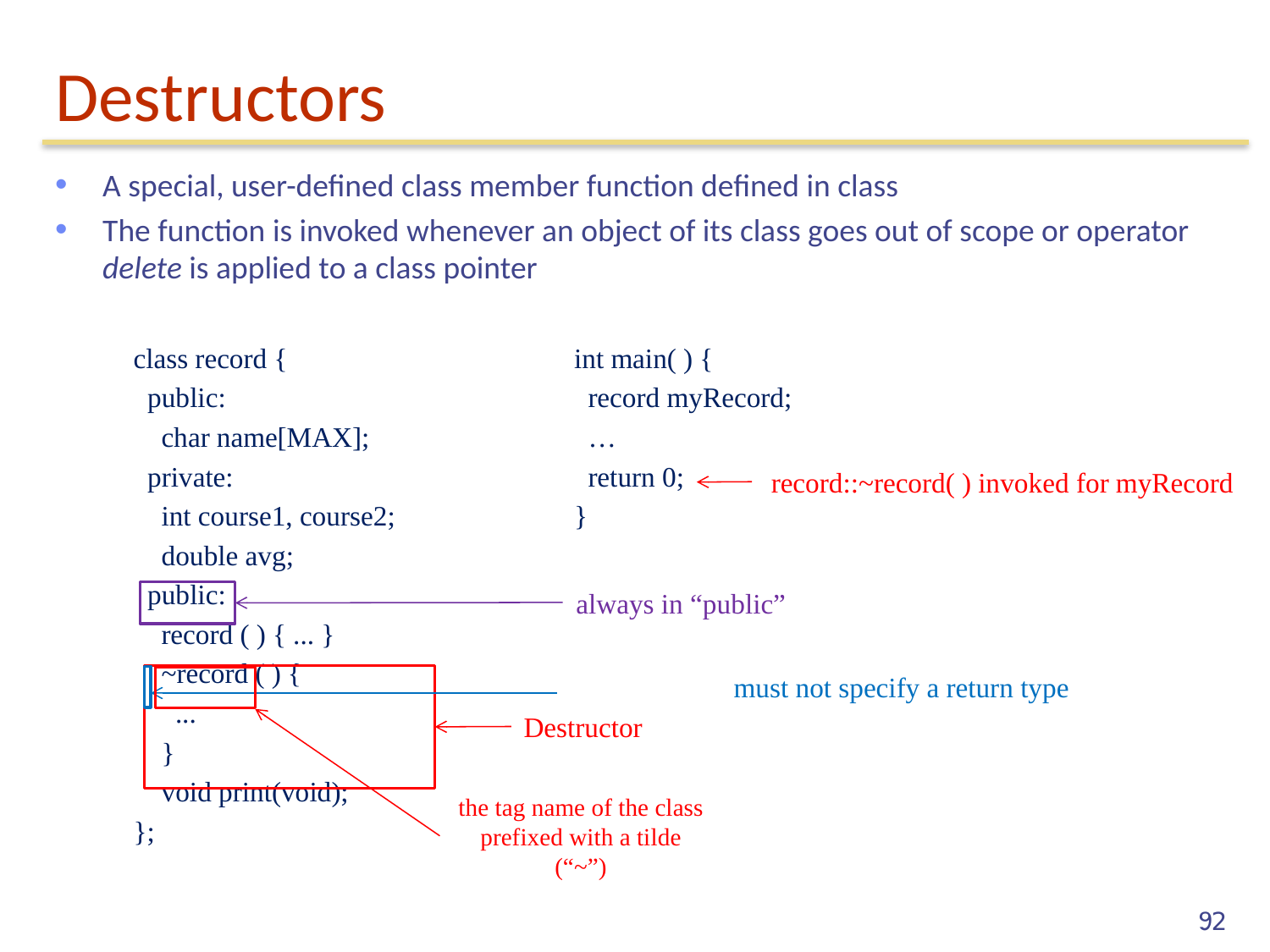

# Destructors
A special, user-defined class member function defined in class
The function is invoked whenever an object of its class goes out of scope or operator delete is applied to a class pointer
class record {
  public:
    char name[MAX];
  private:
    int course1, course2;
    double avg;
  public:
    record ( ) { ... }
    ~record ( ) {
      ...
    }
    void print(void);
};
int main( ) {
  record myRecord;
  …
  return 0;
}
record::~record( ) invoked for myRecord
always in “public”

must not specify a return type

Destructor

the tag name of the class prefixed with a tilde (“~”)
92